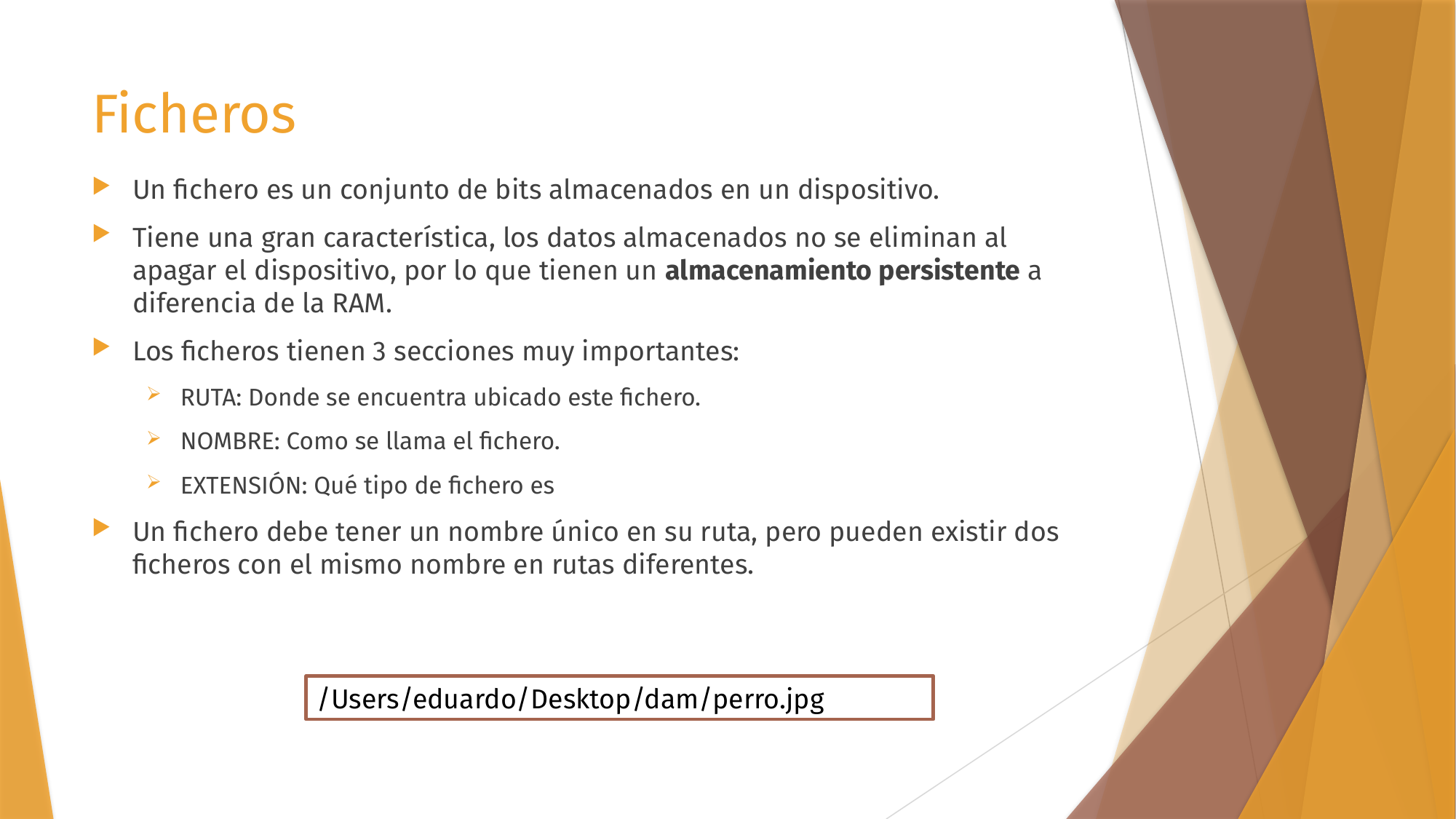

# Ficheros
Un fichero es un conjunto de bits almacenados en un dispositivo.
Tiene una gran característica, los datos almacenados no se eliminan al apagar el dispositivo, por lo que tienen un almacenamiento persistente a diferencia de la RAM.
Los ficheros tienen 3 secciones muy importantes:
RUTA: Donde se encuentra ubicado este fichero.
NOMBRE: Como se llama el fichero.
EXTENSIÓN: Qué tipo de fichero es
Un fichero debe tener un nombre único en su ruta, pero pueden existir dos ficheros con el mismo nombre en rutas diferentes.
/Users/eduardo/Desktop/dam/perro.jpg